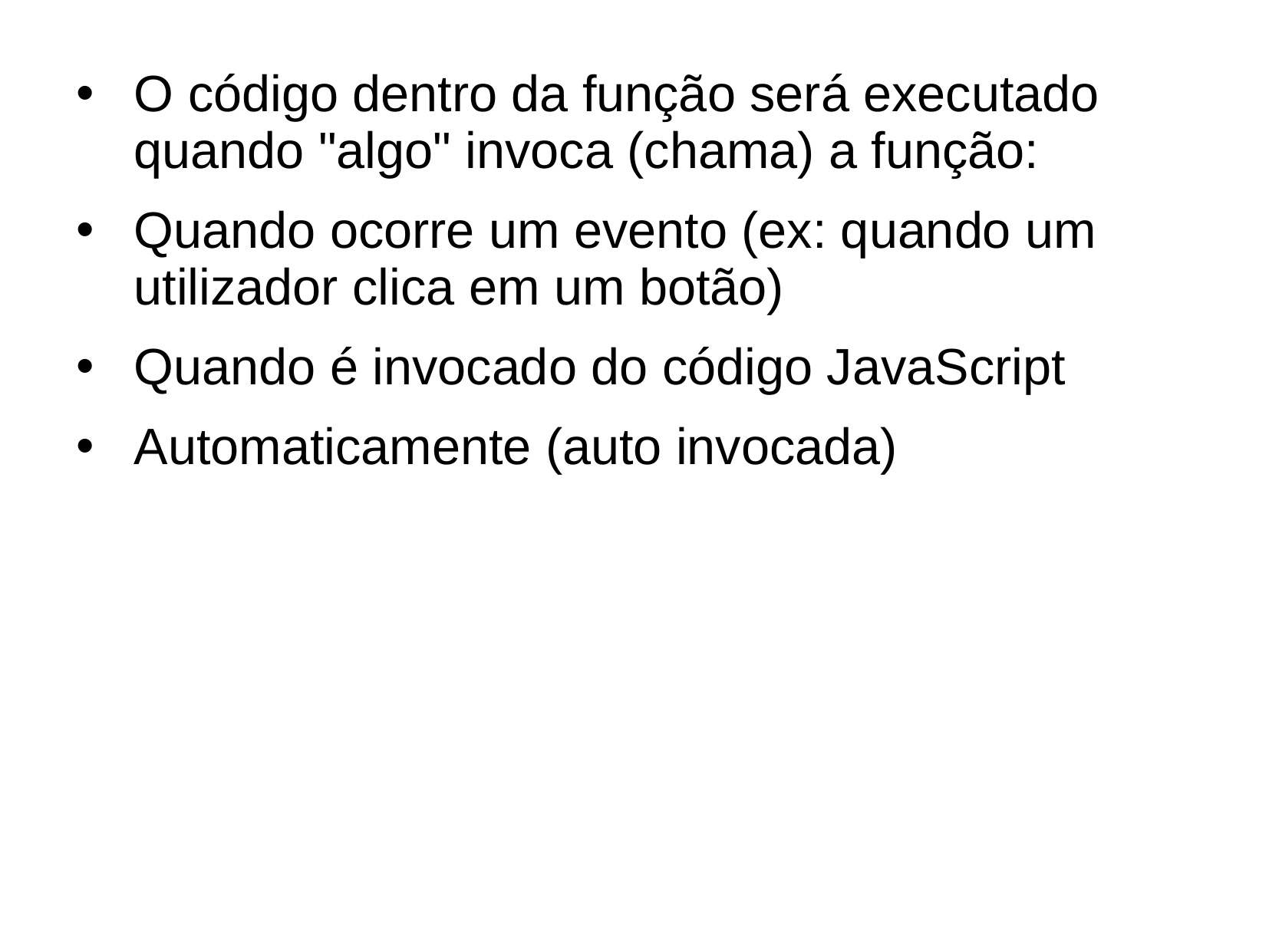

O código dentro da função será executado quando "algo" invoca (chama) a função:
Quando ocorre um evento (ex: quando um utilizador clica em um botão)
Quando é invocado do código JavaScript
Automaticamente (auto invocada)